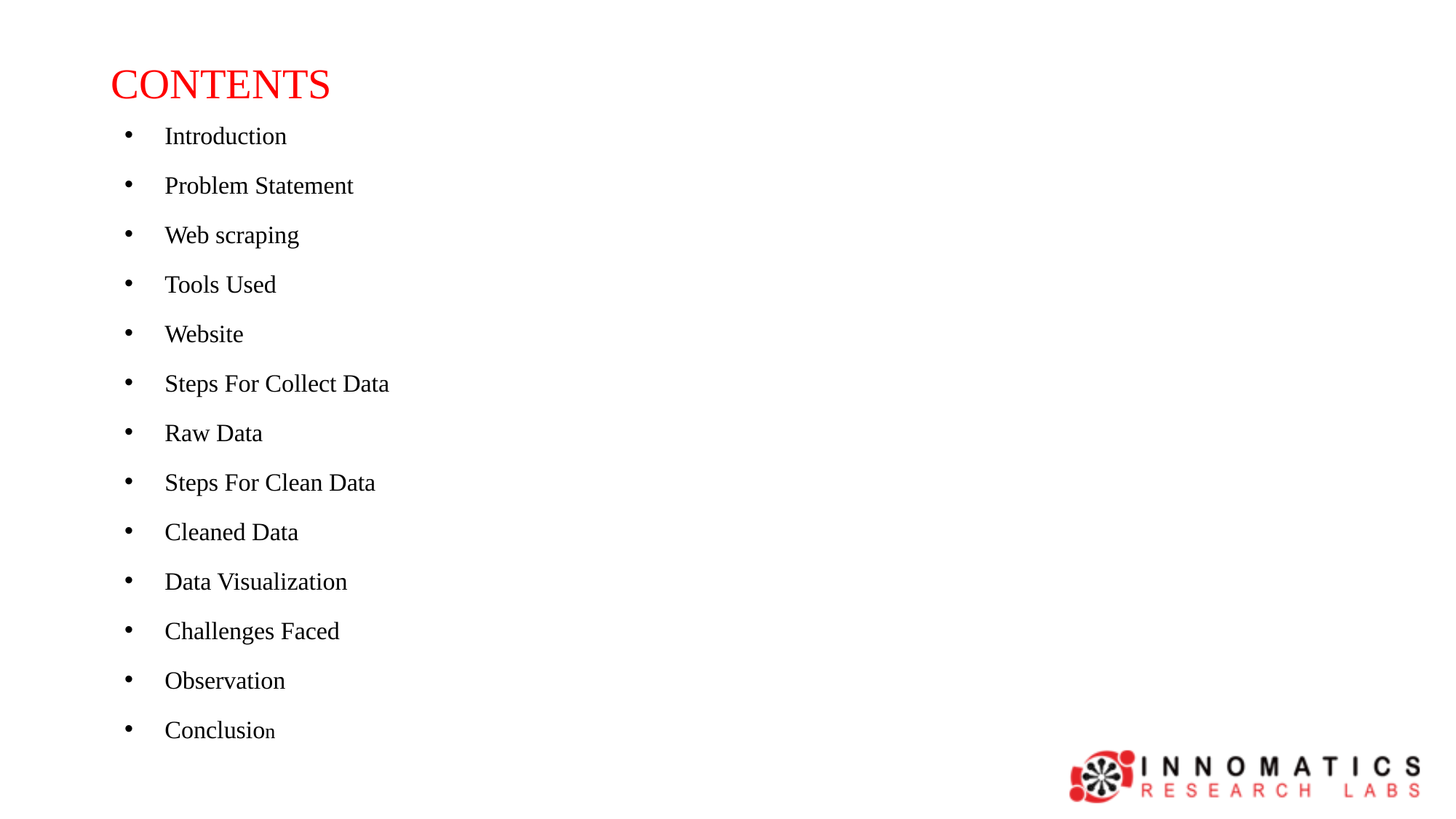

# CONTENTS
Introduction
Problem Statement
Web scraping
Tools Used
Website
Steps For Collect Data
Raw Data
Steps For Clean Data
Cleaned Data
Data Visualization
Challenges Faced
Observation
Conclusion